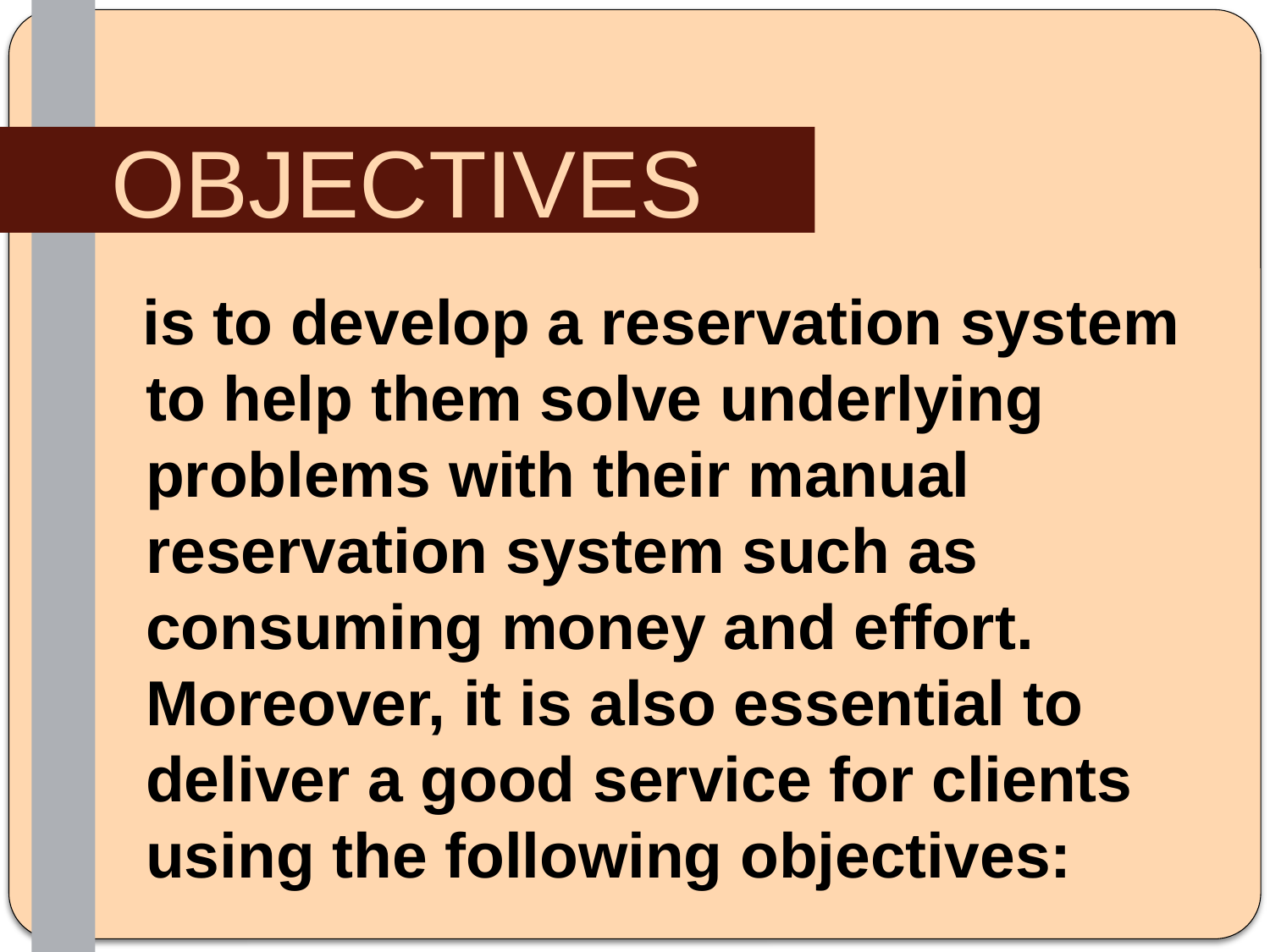

OBJECTIVES
  is to develop a reservation system to help them solve underlying problems with their manual reservation system such as consuming money and effort.  Moreover, it is also essential to deliver a good service for clients using the following objectives: